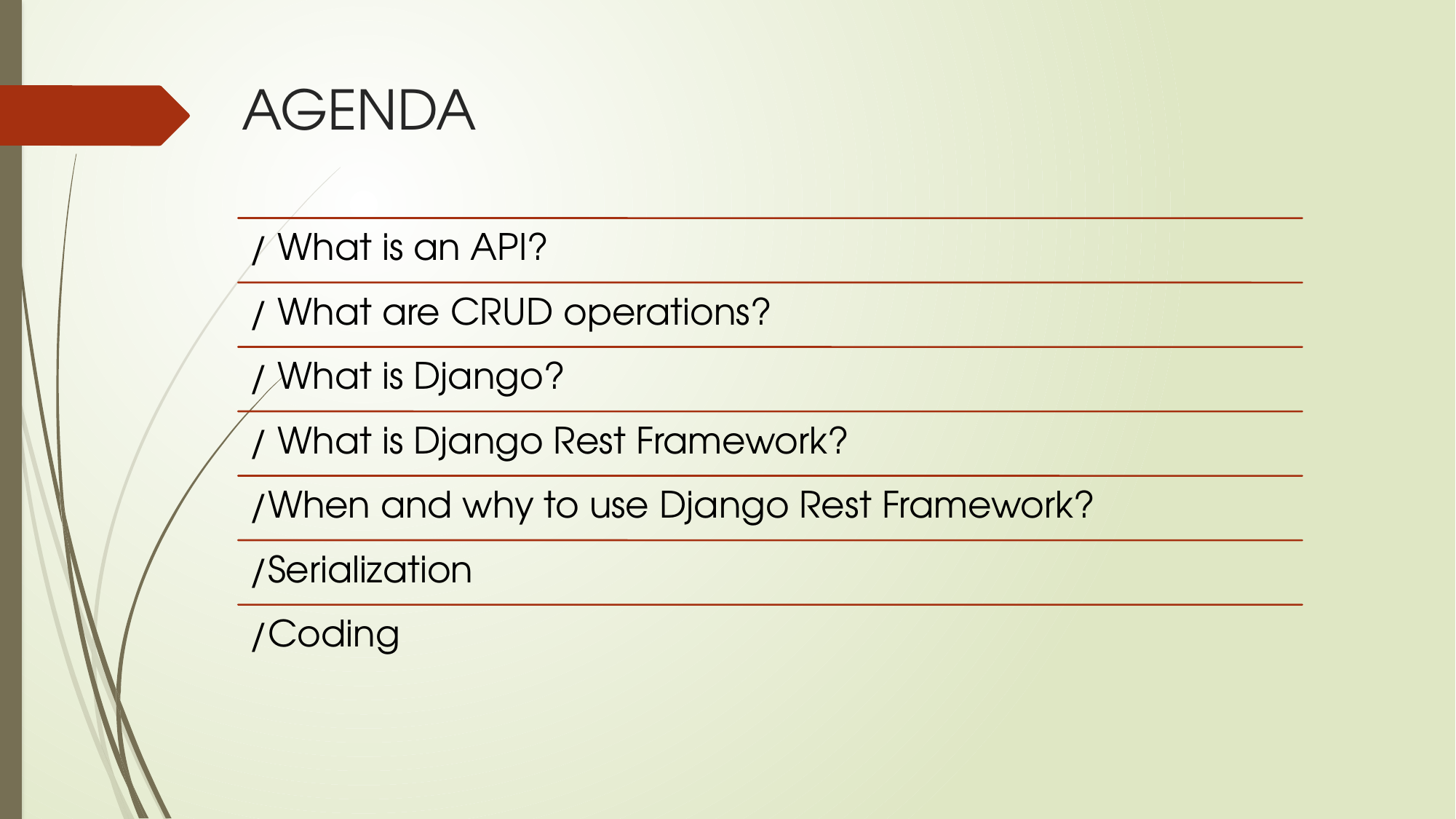

# AGENDA
/ What is an API?
/ What are CRUD operations?
/ What is Django?
/ What is Django Rest Framework?
/When and why to use Django Rest Framework?
/Serialization
/Coding